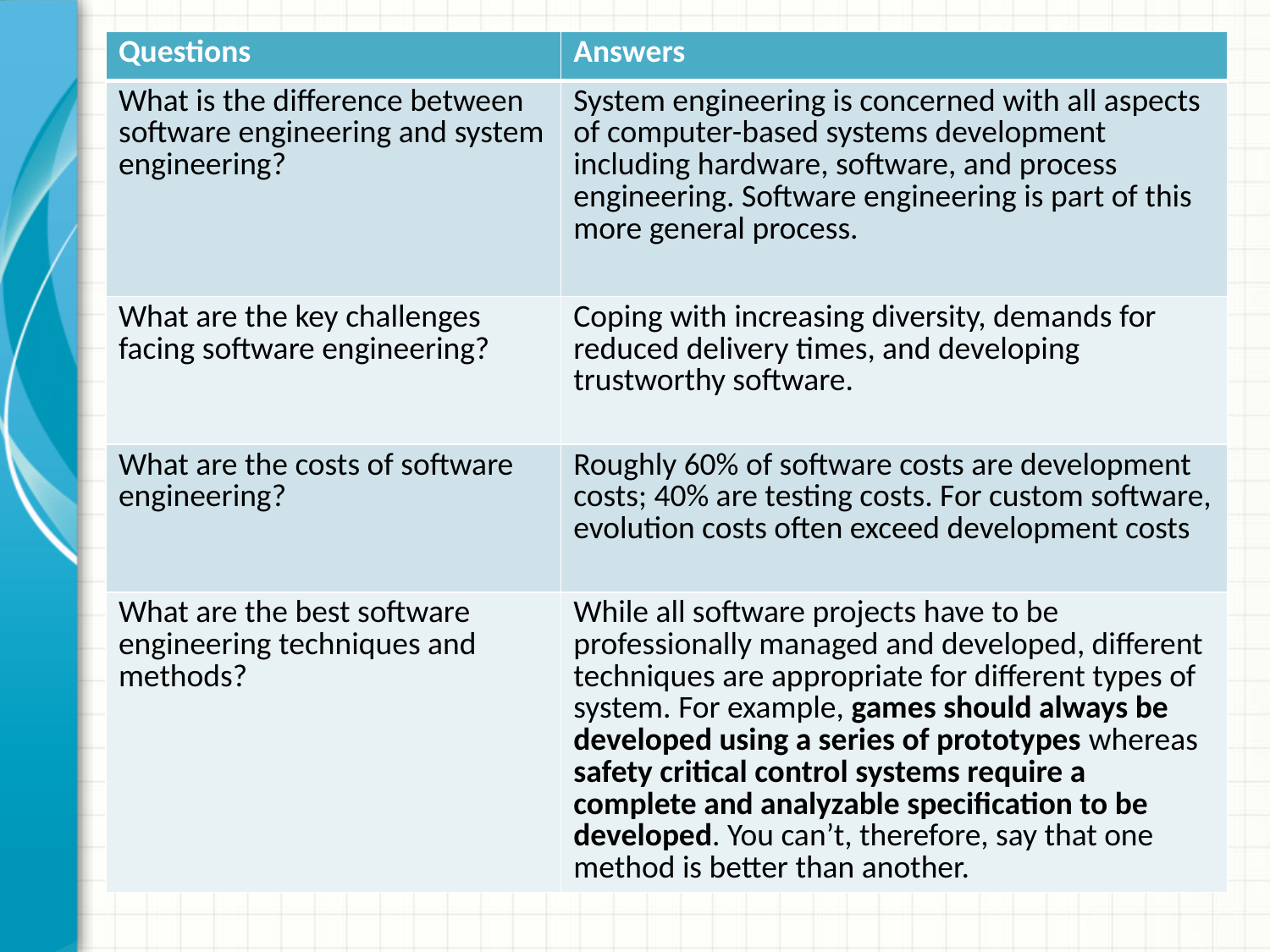

| Questions | Answers |
| --- | --- |
| What is the difference between software engineering and system engineering? | System engineering is concerned with all aspects of computer-based systems development including hardware, software, and process engineering. Software engineering is part of this more general process. |
| What are the key challenges facing software engineering? | Coping with increasing diversity, demands for reduced delivery times, and developing trustworthy software. |
| What are the costs of software engineering? | Roughly 60% of software costs are development costs; 40% are testing costs. For custom software, evolution costs often exceed development costs |
| What are the best software engineering techniques and methods? | While all software projects have to be professionally managed and developed, different techniques are appropriate for different types of system. For example, games should always be developed using a series of prototypes whereas safety critical control systems require a complete and analyzable specification to be developed. You can’t, therefore, say that one method is better than another. |